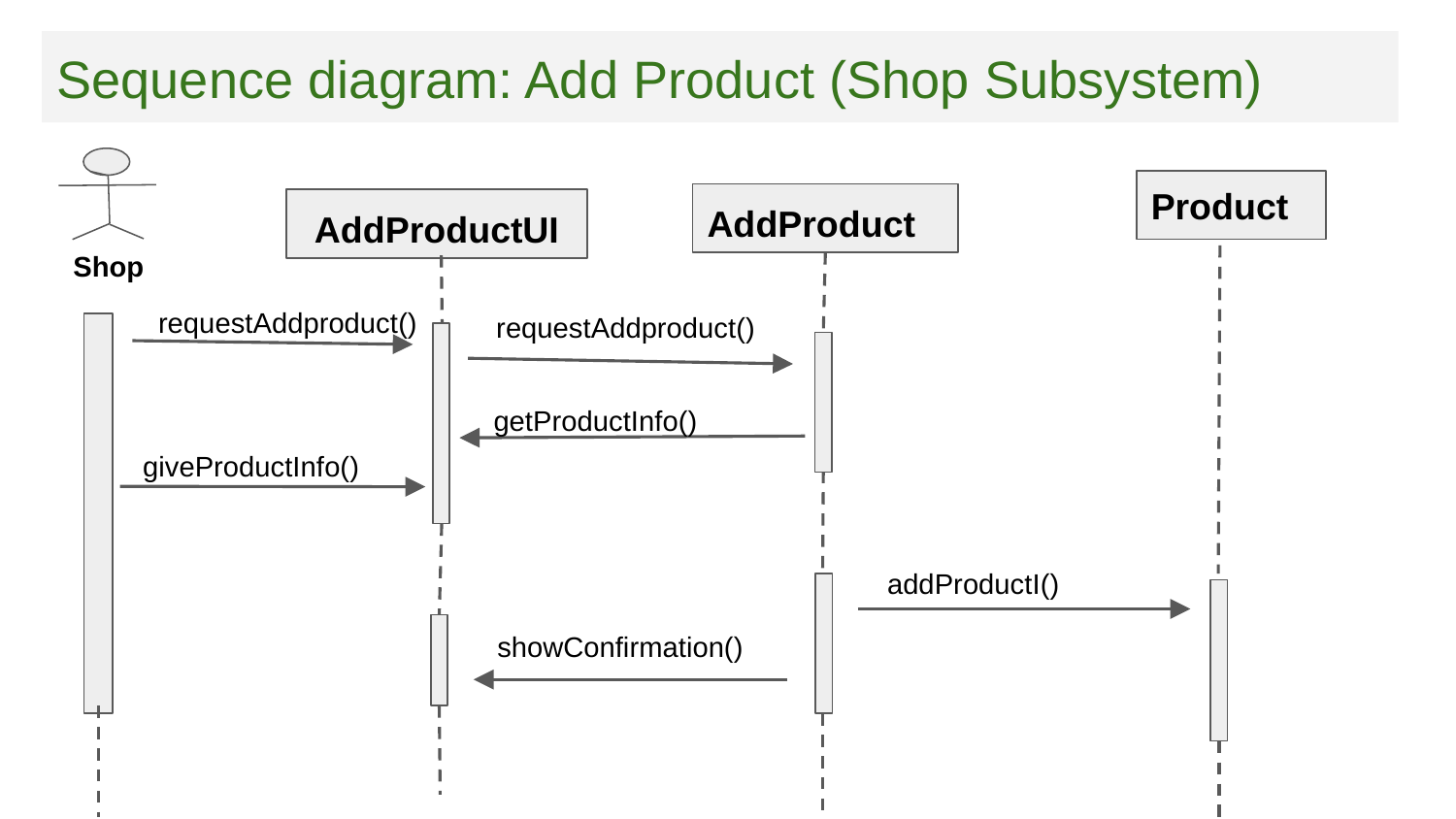

# Sequence diagram: Add Product (Shop Subsystem)

Product

AddProduct

 AddProductUI
Shop
requestAddproduct()
requestAddproduct()

getProductInfo()
giveProductInfo()
addProductI()

showConfirmation()